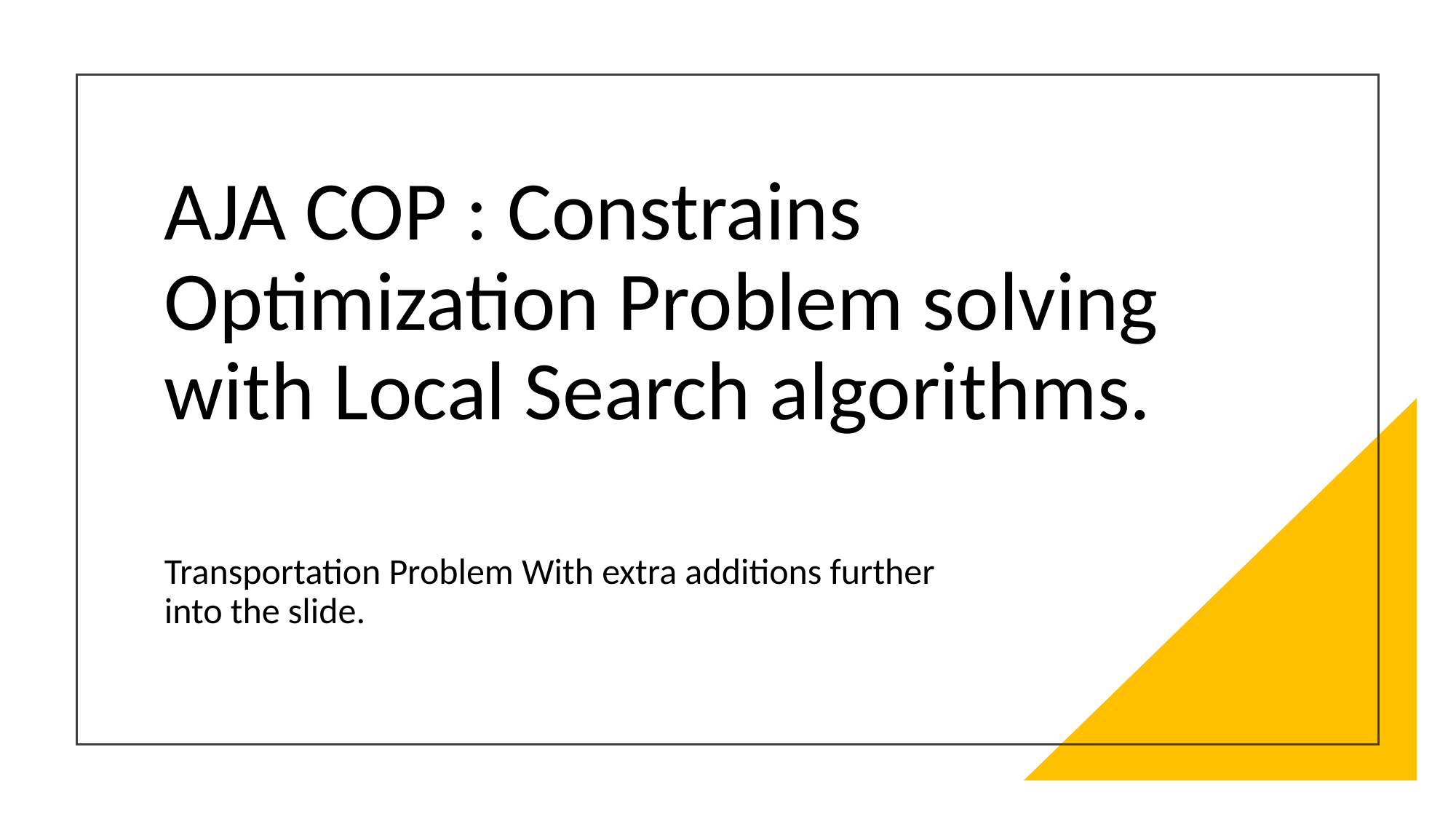

# AJA COP : Constrains Optimization Problem solving with Local Search algorithms.

Transportation Problem With extra additions further into the slide.